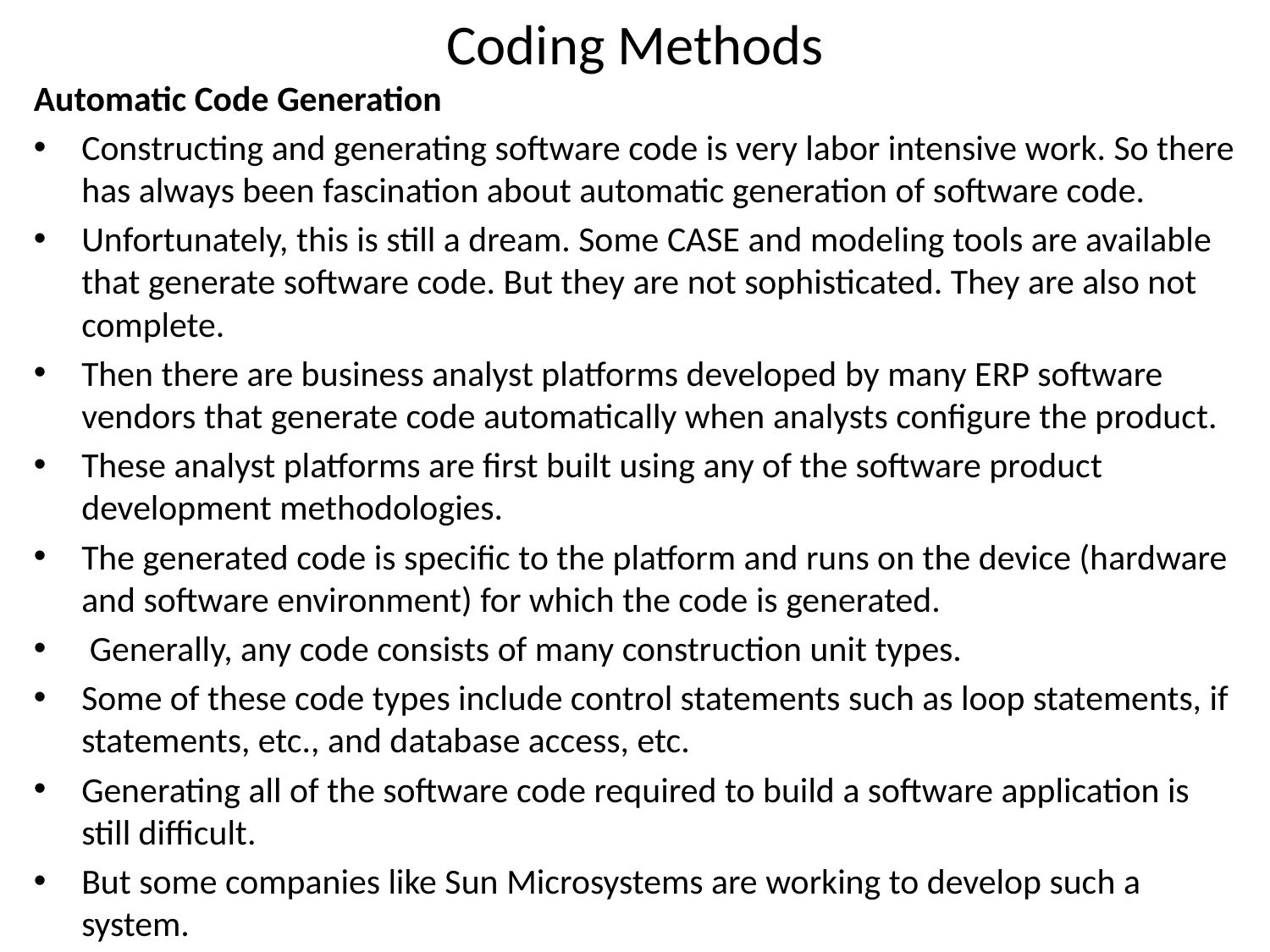

# Coding Methods
Automatic Code Generation
Constructing and generating software code is very labor intensive work. So there has always been fascination about automatic generation of software code.
Unfortunately, this is still a dream. Some CASE and modeling tools are available that generate software code. But they are not sophisticated. They are also not complete.
Then there are business analyst platforms developed by many ERP software vendors that generate code automatically when analysts configure the product.
These analyst platforms are first built using any of the software product development methodologies.
The generated code is specific to the platform and runs on the device (hardware and software environment) for which the code is generated.
 Generally, any code consists of many construction unit types.
Some of these code types include control statements such as loop statements, if statements, etc., and database access, etc.
Generating all of the software code required to build a software application is still difficult.
But some companies like Sun Microsystems are working to develop such a system.